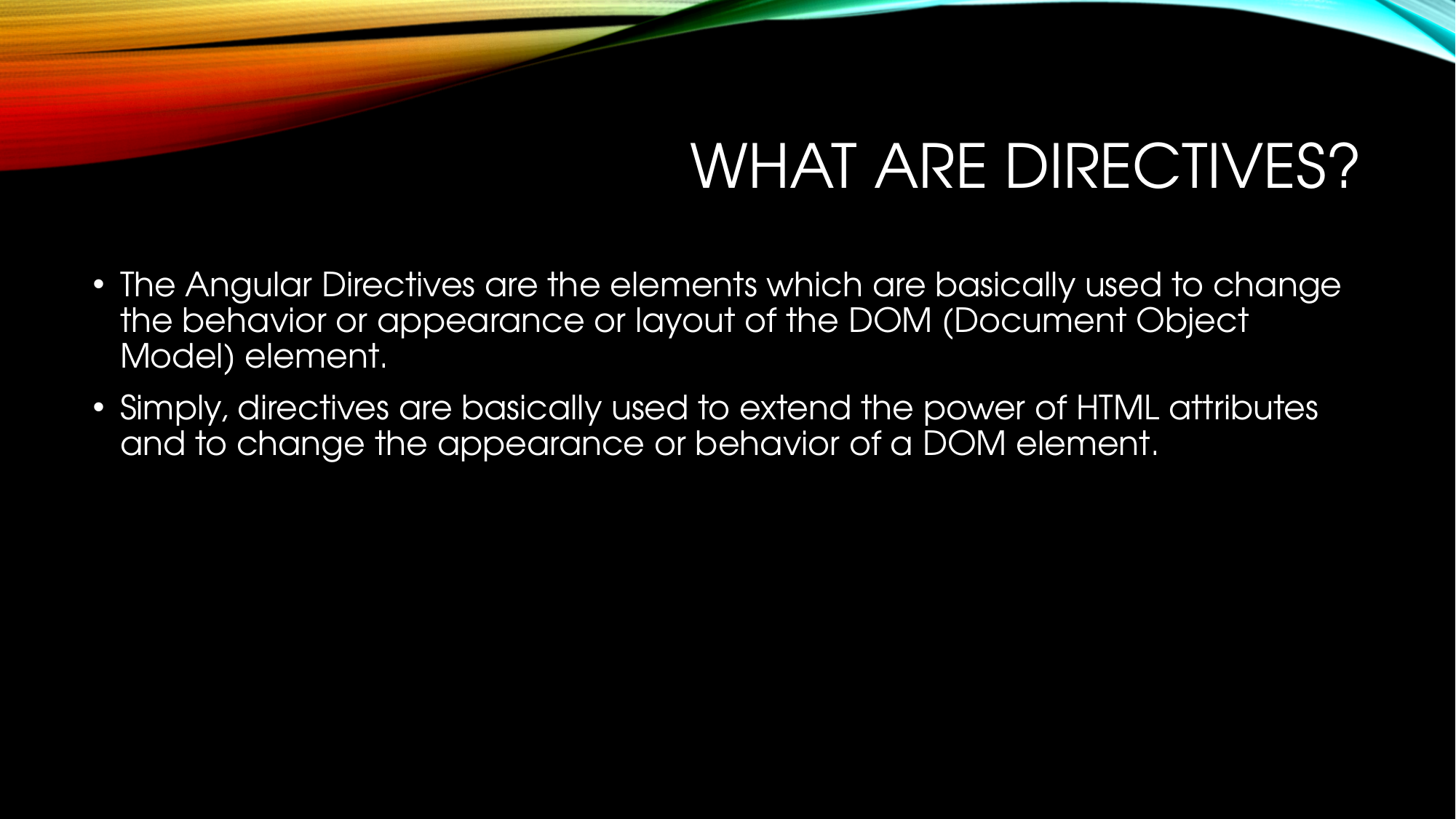

# What are Directives?
The Angular Directives are the elements which are basically used to change the behavior or appearance or layout of the DOM (Document Object Model) element.
Simply, directives are basically used to extend the power of HTML attributes and to change the appearance or behavior of a DOM element.